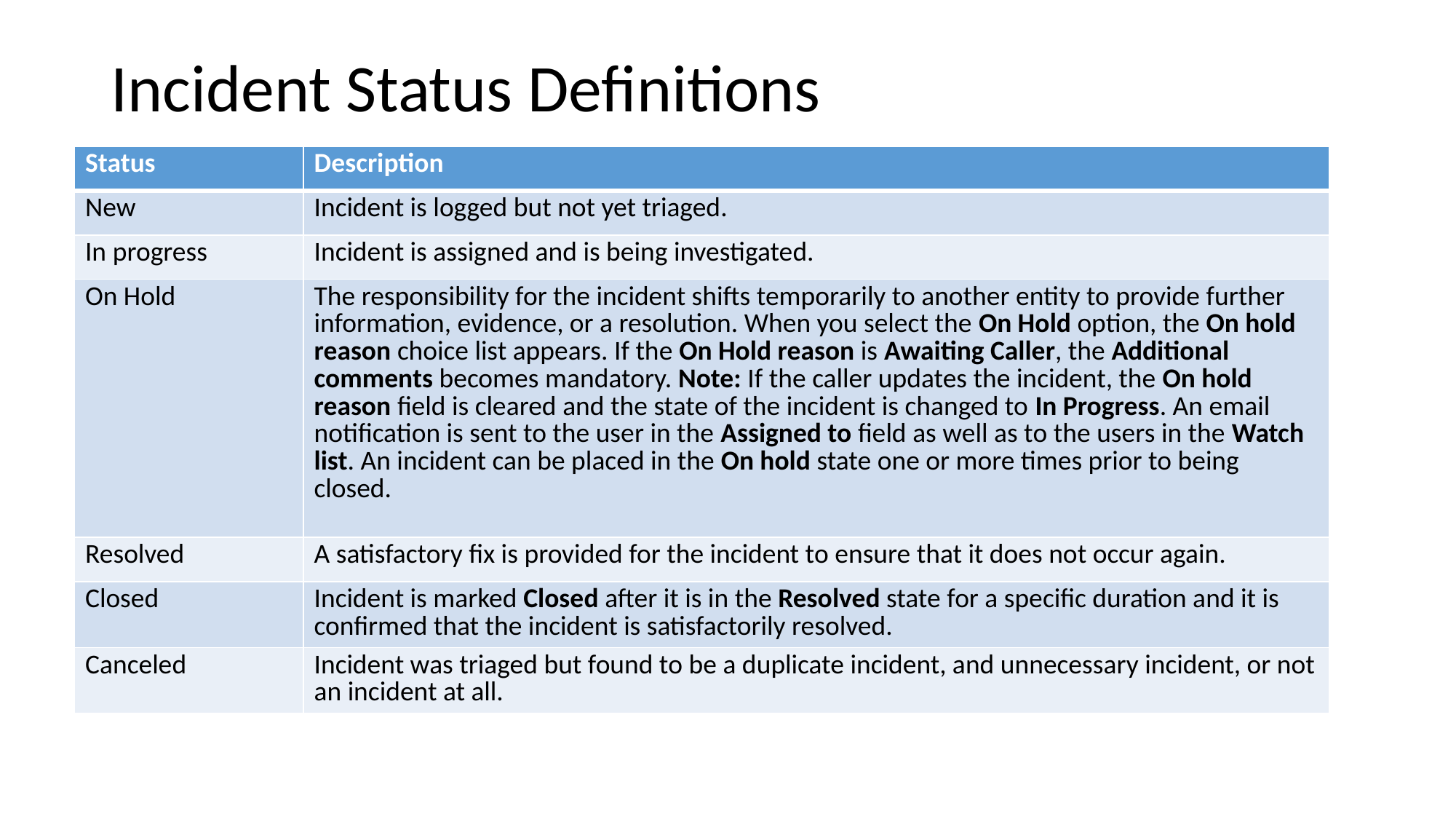

# Incident Status Definitions
| Status | Description |
| --- | --- |
| New | Incident is logged but not yet triaged. |
| In progress | Incident is assigned and is being investigated. |
| On Hold | The responsibility for the incident shifts temporarily to another entity to provide further information, evidence, or a resolution. When you select the On Hold option, the On hold reason choice list appears. If the On Hold reason is Awaiting Caller, the Additional comments becomes mandatory. Note: If the caller updates the incident, the On hold reason field is cleared and the state of the incident is changed to In Progress. An email notification is sent to the user in the Assigned to field as well as to the users in the Watch list. An incident can be placed in the On hold state one or more times prior to being closed. |
| Resolved | A satisfactory fix is provided for the incident to ensure that it does not occur again. |
| Closed | Incident is marked Closed after it is in the Resolved state for a specific duration and it is confirmed that the incident is satisfactorily resolved. |
| Canceled | Incident was triaged but found to be a duplicate incident, and unnecessary incident, or not an incident at all. |